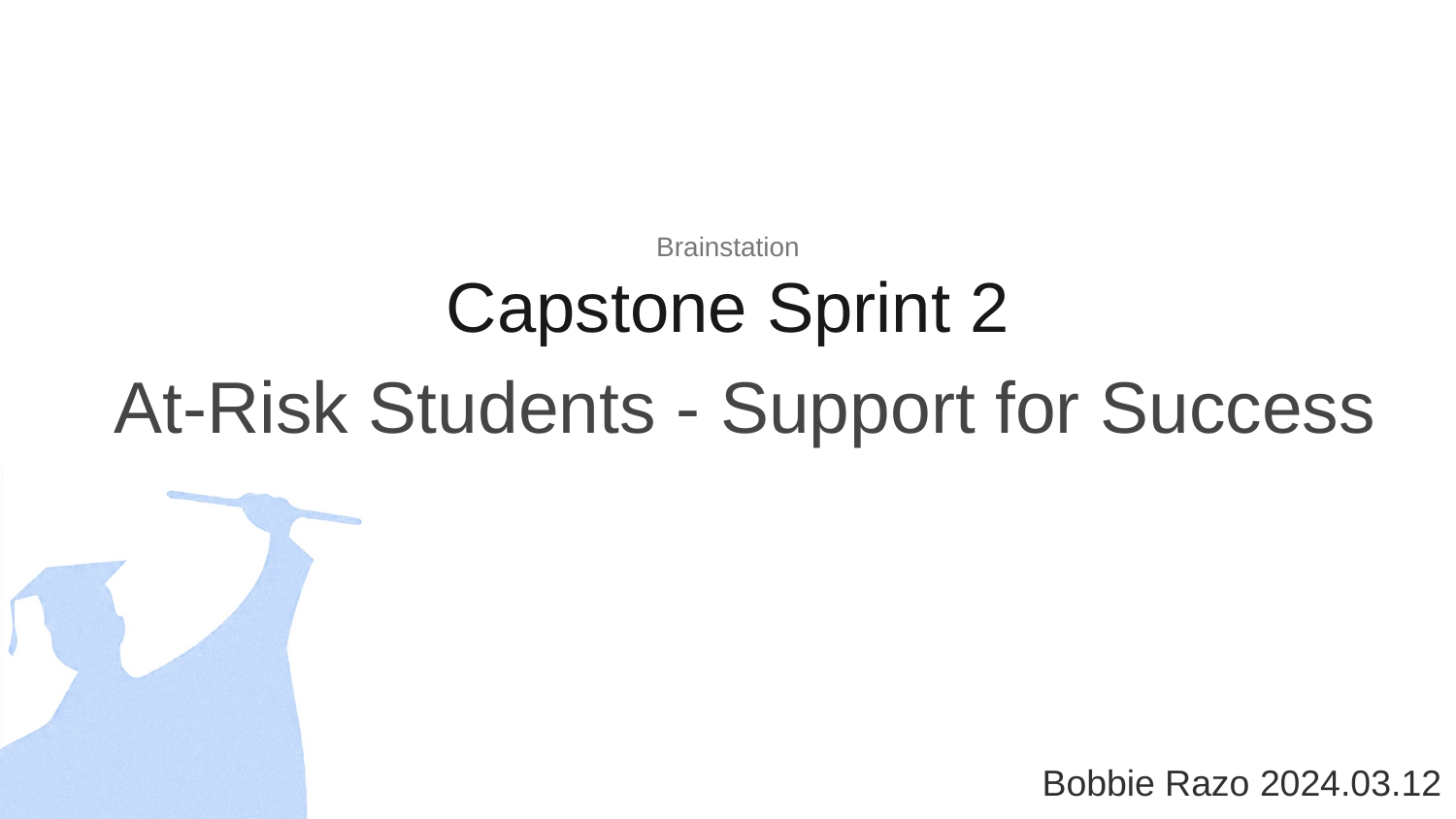

# Brainstation Capstone Sprint 2
At-Risk Students - Support for Success
Bobbie Razo 2024.03.12